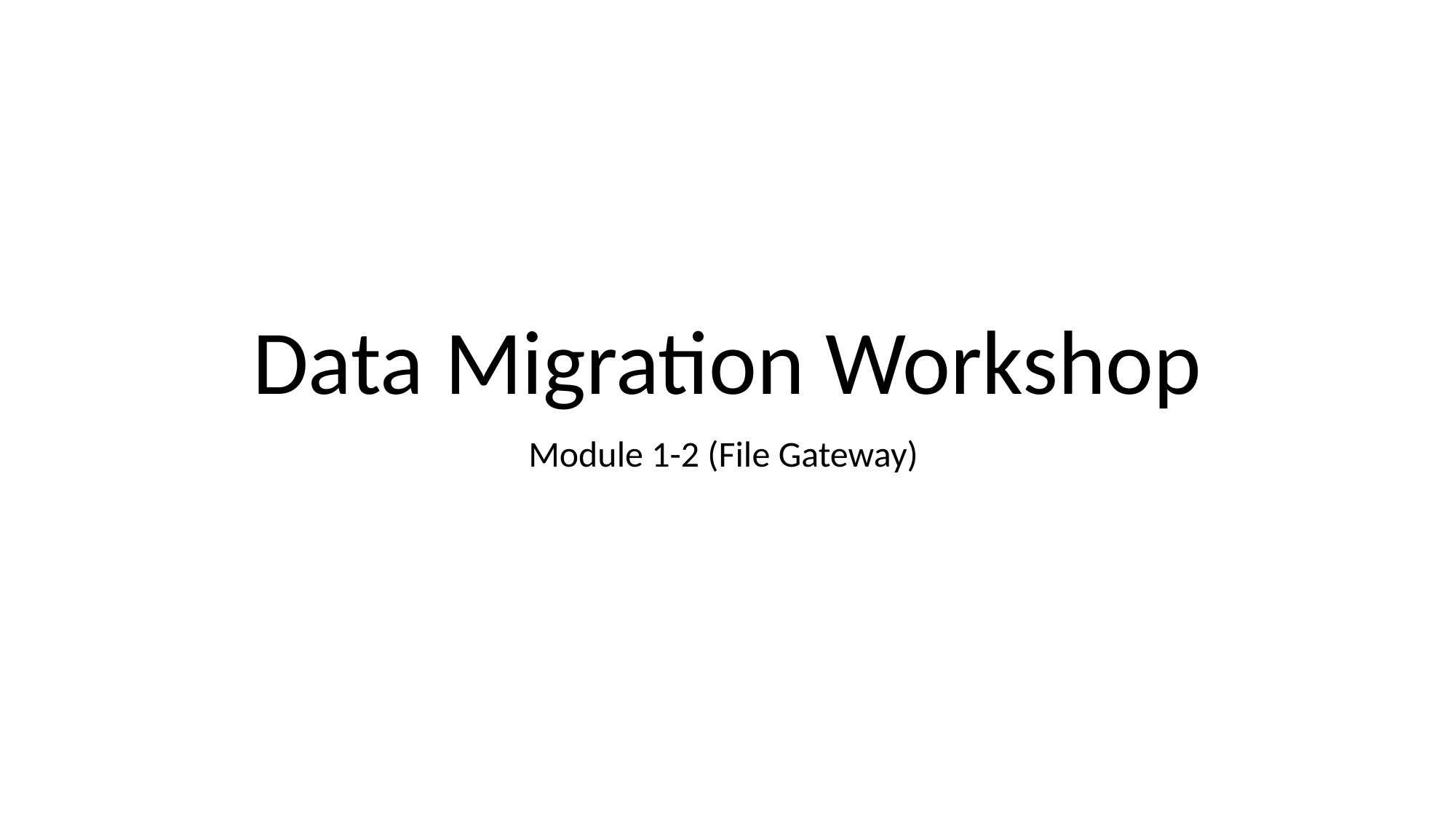

# Data Migration Workshop
Module 1-2 (File Gateway)